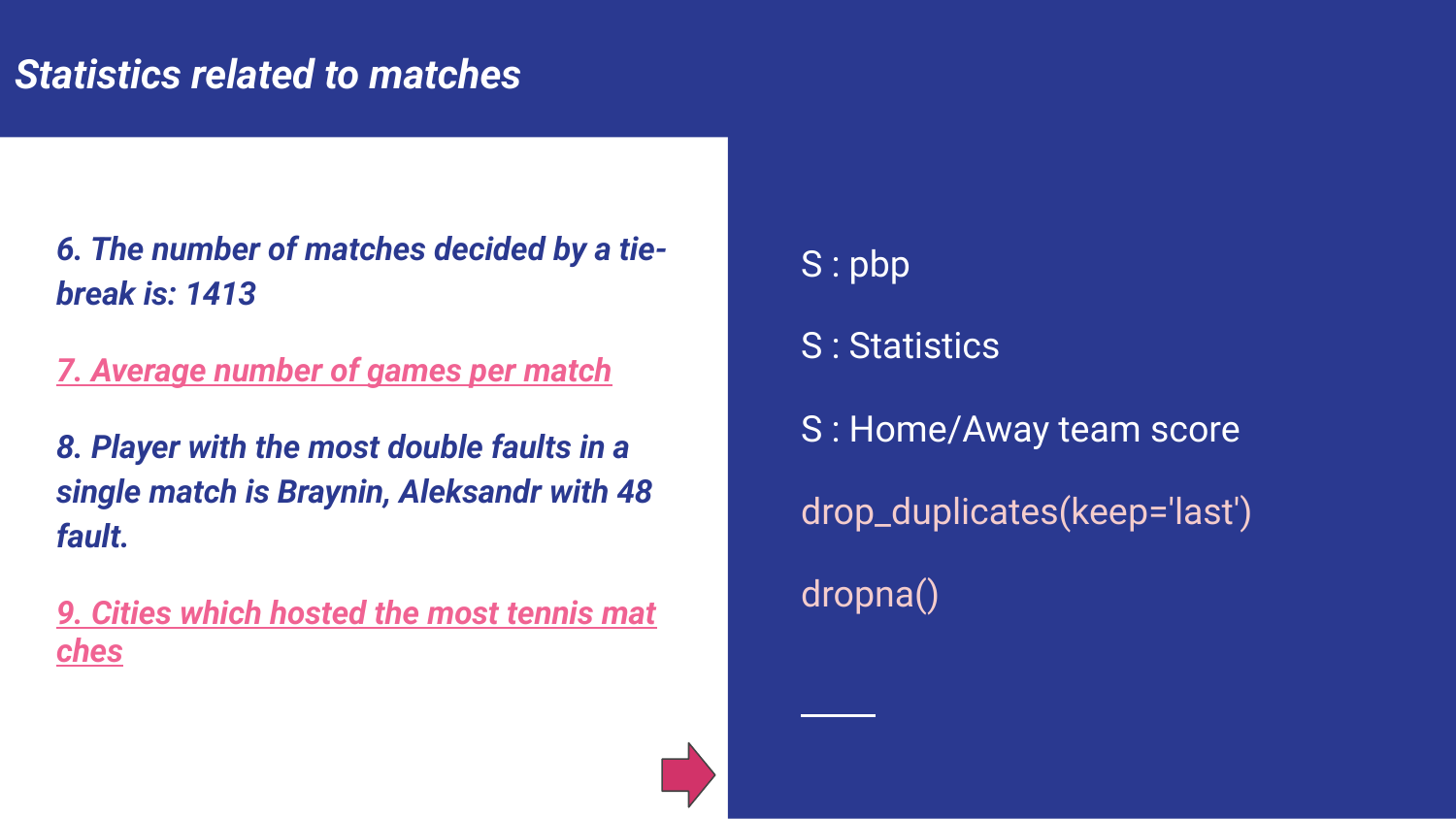

Statistics related to matches
S : pbp
S : Statistics
S : Home/Away team score
drop_duplicates(keep='last')
dropna()
# 6. The number of matches decided by a tie-break is: 1413
7. Average number of games per match
8. Player with the most double faults in a single match is Braynin, Aleksandr with 48  fault.
9. Cities which hosted the most tennis matches